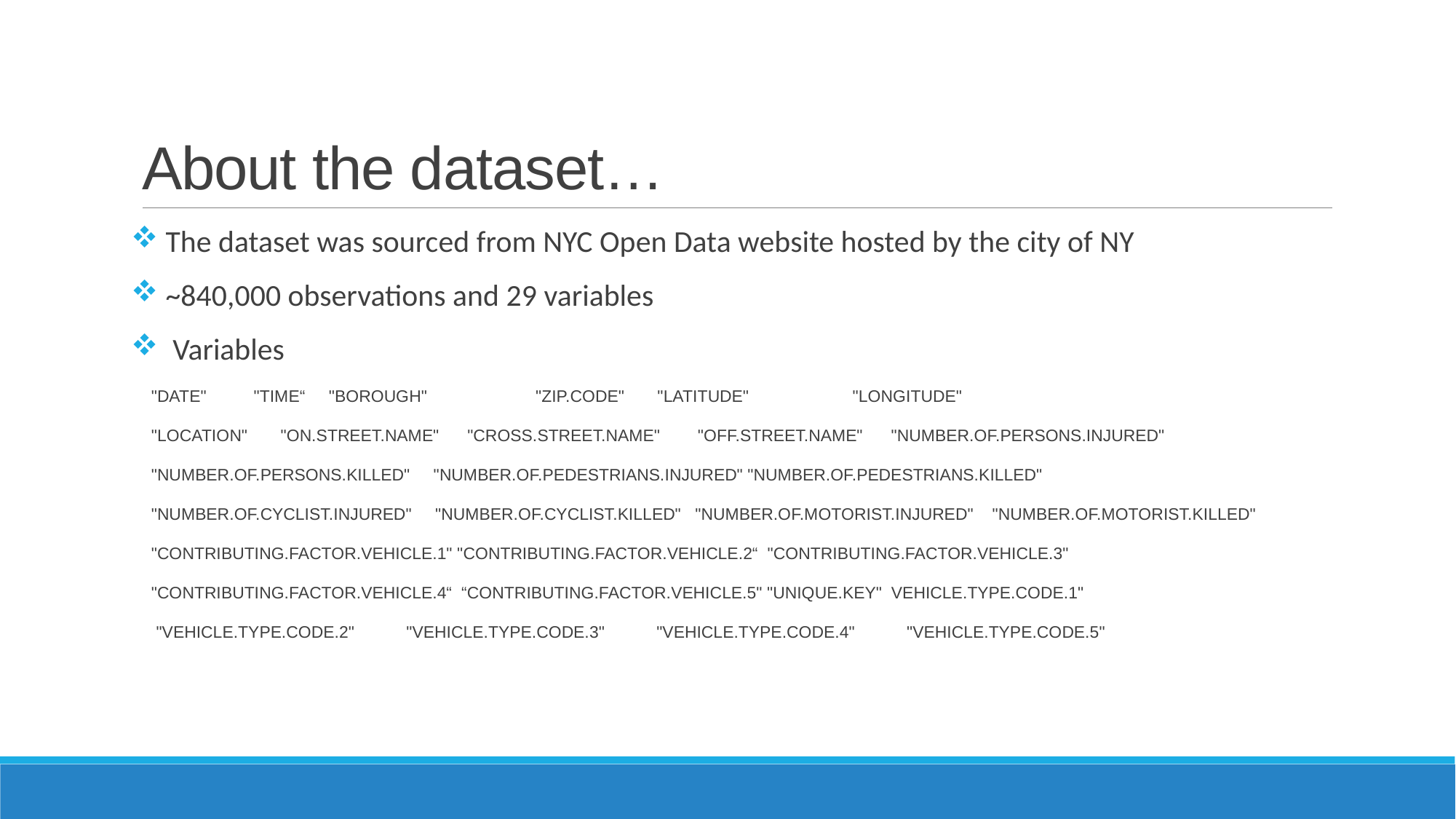

# About the dataset…
 The dataset was sourced from NYC Open Data website hosted by the city of NY
 ~840,000 observations and 29 variables
  Variables
  "DATE"          "TIME“     "BOROUGH"                       "ZIP.CODE"       "LATITUDE"                      "LONGITUDE"
  "LOCATION"       "ON.STREET.NAME"      "CROSS.STREET.NAME"        "OFF.STREET.NAME"      "NUMBER.OF.PERSONS.INJURED"
  "NUMBER.OF.PERSONS.KILLED"     "NUMBER.OF.PEDESTRIANS.INJURED" "NUMBER.OF.PEDESTRIANS.KILLED"
  "NUMBER.OF.CYCLIST.INJURED"     "NUMBER.OF.CYCLIST.KILLED"   "NUMBER.OF.MOTORIST.INJURED"    "NUMBER.OF.MOTORIST.KILLED"
  "CONTRIBUTING.FACTOR.VEHICLE.1" "CONTRIBUTING.FACTOR.VEHICLE.2“  "CONTRIBUTING.FACTOR.VEHICLE.3"
  "CONTRIBUTING.FACTOR.VEHICLE.4“  “CONTRIBUTING.FACTOR.VEHICLE.5" "UNIQUE.KEY"  VEHICLE.TYPE.CODE.1"
   "VEHICLE.TYPE.CODE.2"           "VEHICLE.TYPE.CODE.3"           "VEHICLE.TYPE.CODE.4"           "VEHICLE.TYPE.CODE.5"